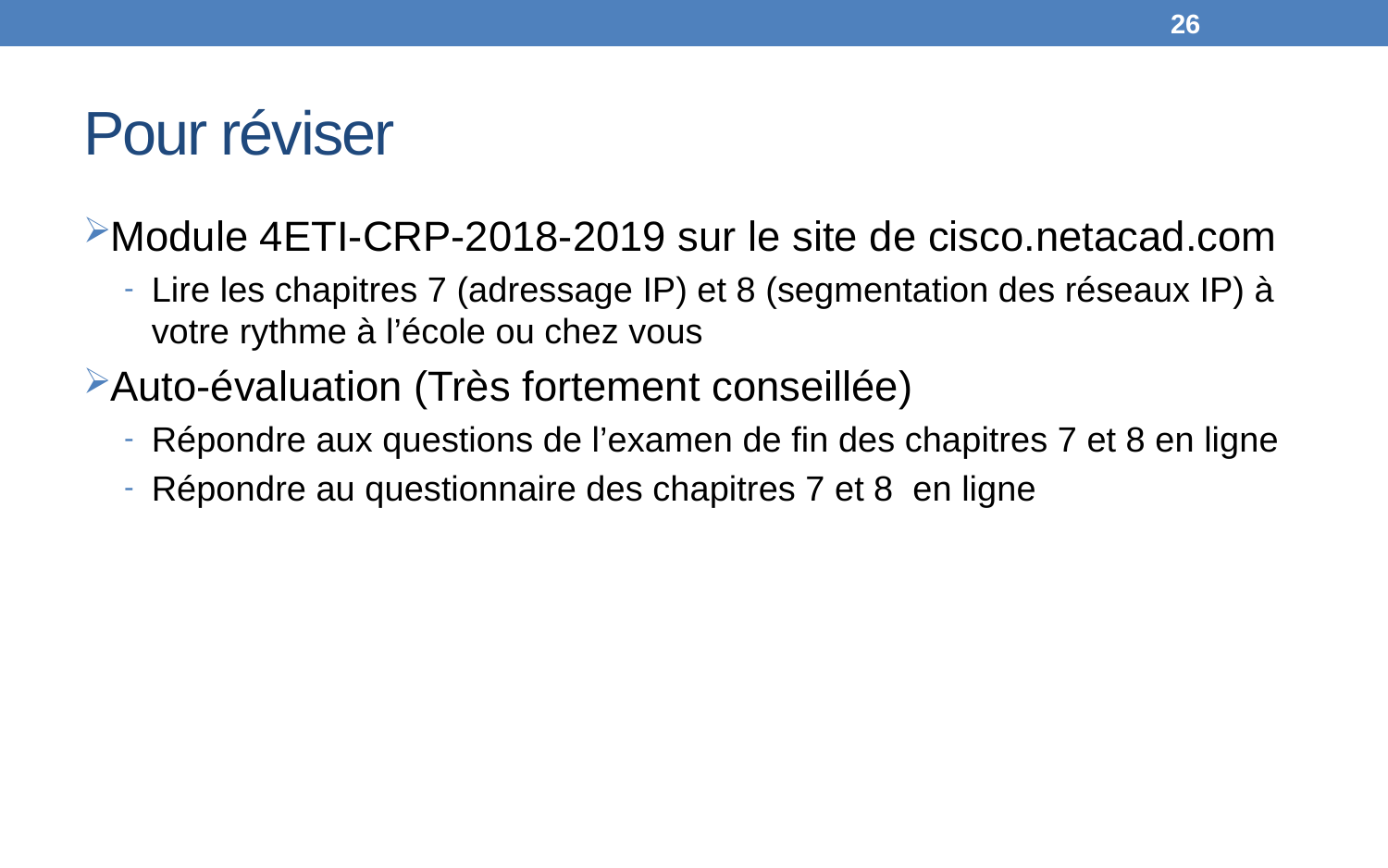

26
# Pour réviser
Module 4ETI-CRP-2018-2019 sur le site de cisco.netacad.com
Lire les chapitres 7 (adressage IP) et 8 (segmentation des réseaux IP) à votre rythme à l’école ou chez vous
Auto-évaluation (Très fortement conseillée)
Répondre aux questions de l’examen de fin des chapitres 7 et 8 en ligne
Répondre au questionnaire des chapitres 7 et 8  en ligne